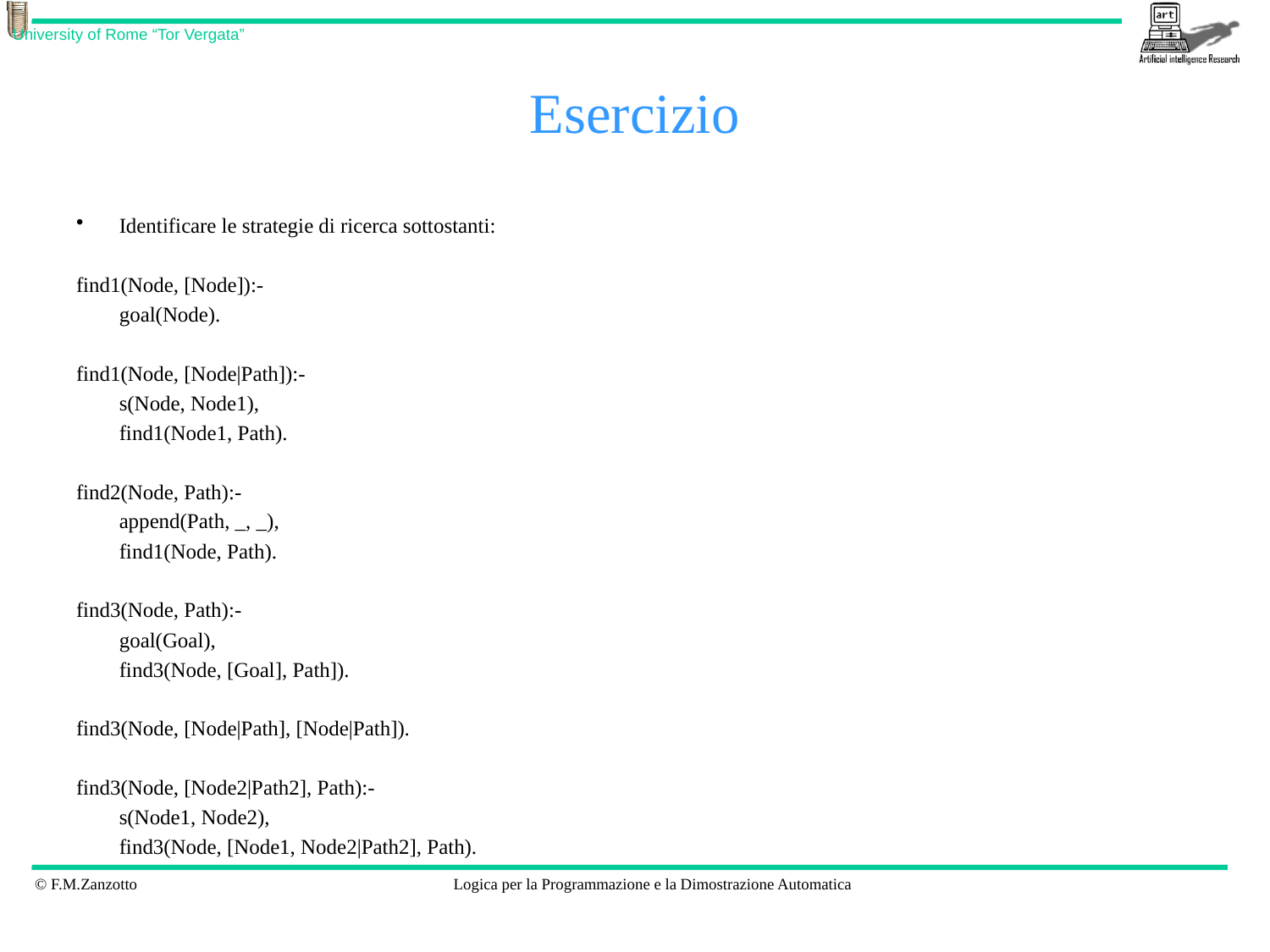

# Esercizio
Identificare le strategie di ricerca sottostanti:

find1(Node, [Node]):-
	goal(Node).

find1(Node, [Node|Path]):-
	s(Node, Node1),
	find1(Node1, Path).

find2(Node, Path):-
	append(Path, _, _),
	find1(Node, Path).

find3(Node, Path):-
	goal(Goal),
	find3(Node, [Goal], Path]).

find3(Node, [Node|Path], [Node|Path]).

find3(Node, [Node2|Path2], Path):-
	s(Node1, Node2),
	find3(Node, [Node1, Node2|Path2], Path).